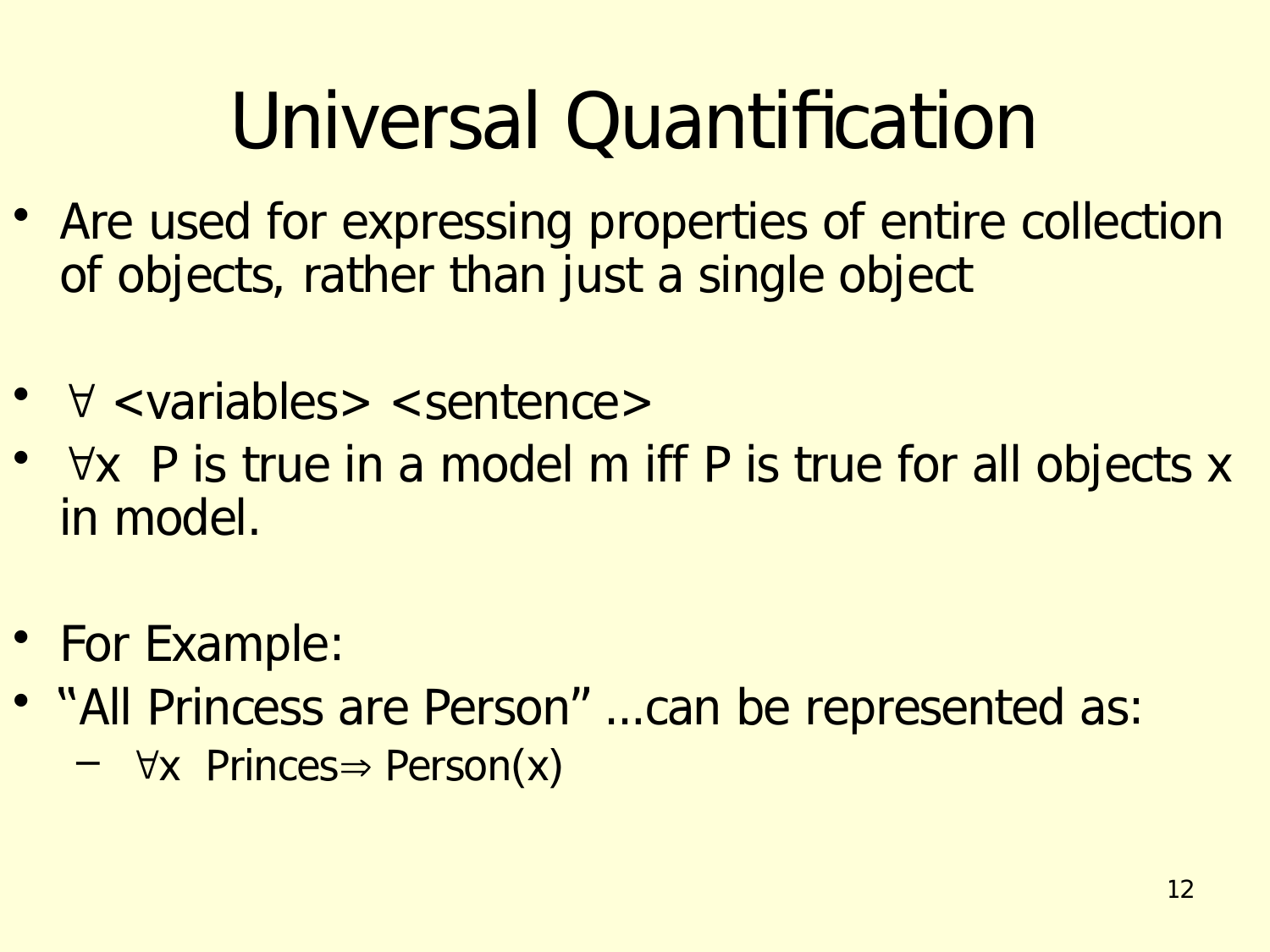

# Universal Quantification
Are used for expressing properties of entire collection of objects, rather than just a single object

∀ <variables> <sentence>
∀x  P is true in a model m iff P is true for all objects x in model.

For Example:
“All Princess are Person” …can be represented as:
 ∀x  Princes⇒ Person(x)

12